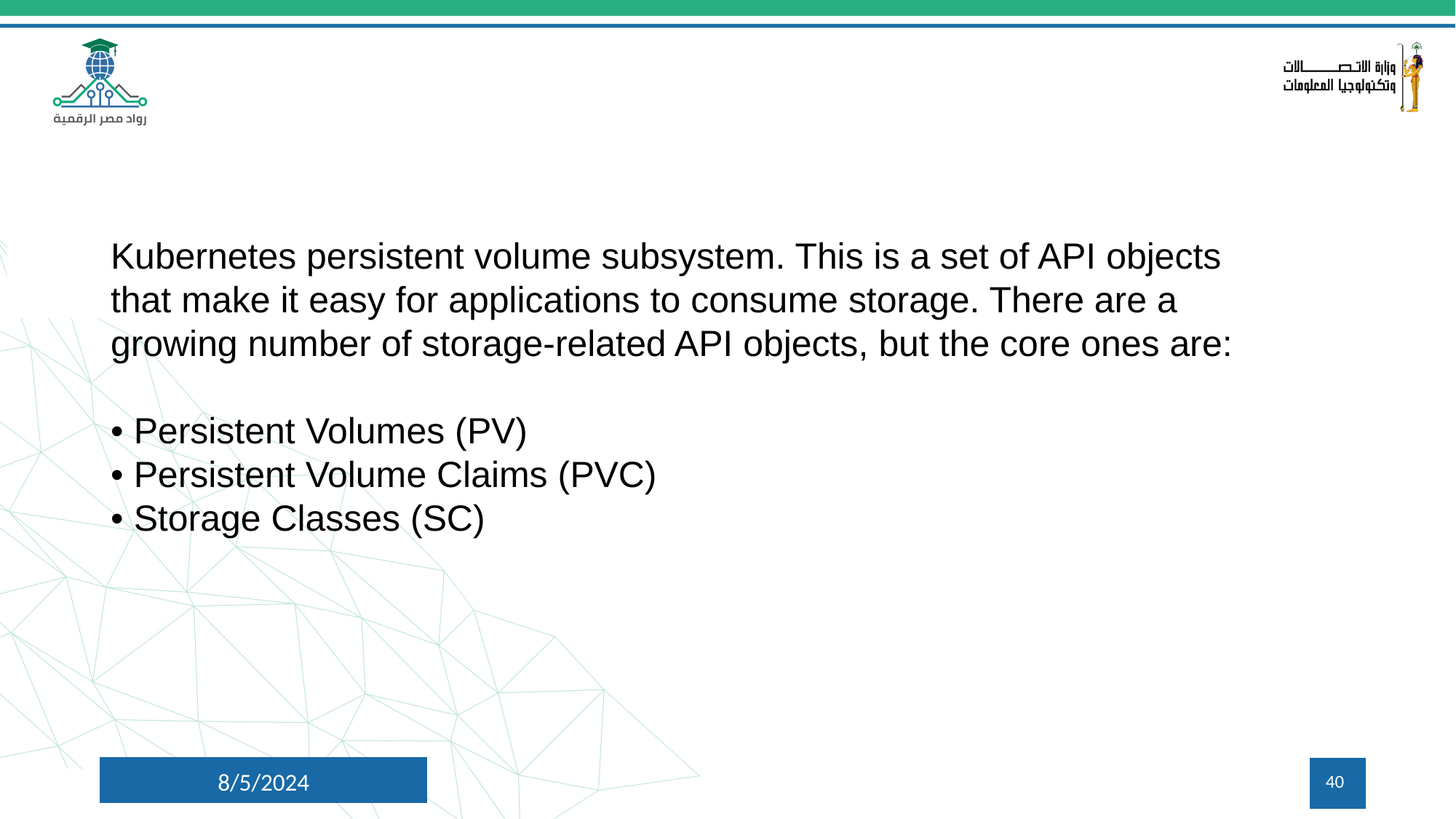

Kubernetes persistent volume subsystem. This is a set of API objects that make it easy for applications to consume storage. There are a growing number of storage-related API objects, but the core ones are:

• Persistent Volumes (PV)
• Persistent Volume Claims (PVC)
• Storage Classes (SC)
8/5/2024

40